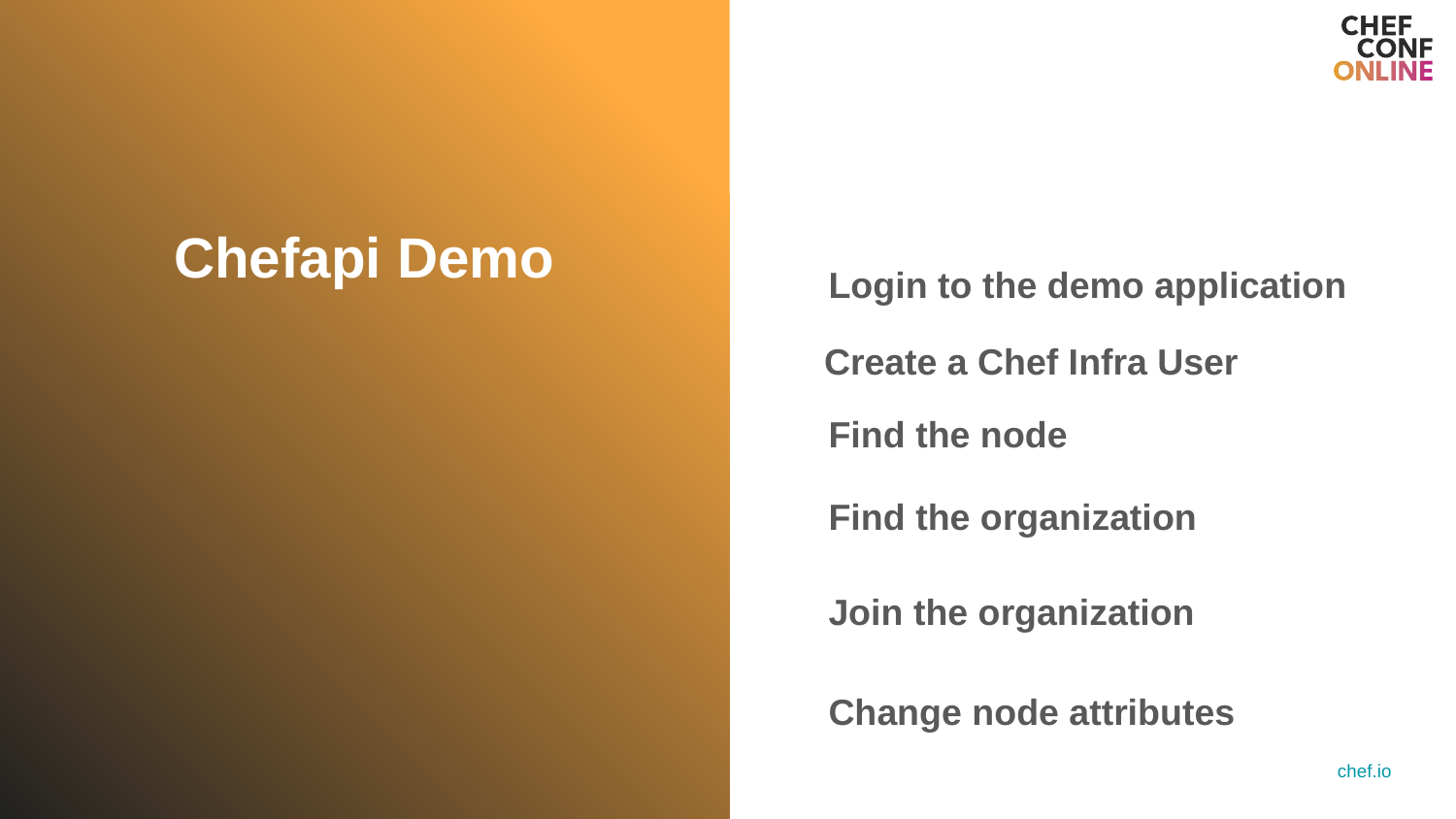

Chefapi Demo

Login to the demo application

Create a Chef Infra User

Find the node
Find the organization

Join the organization
Change node attributes